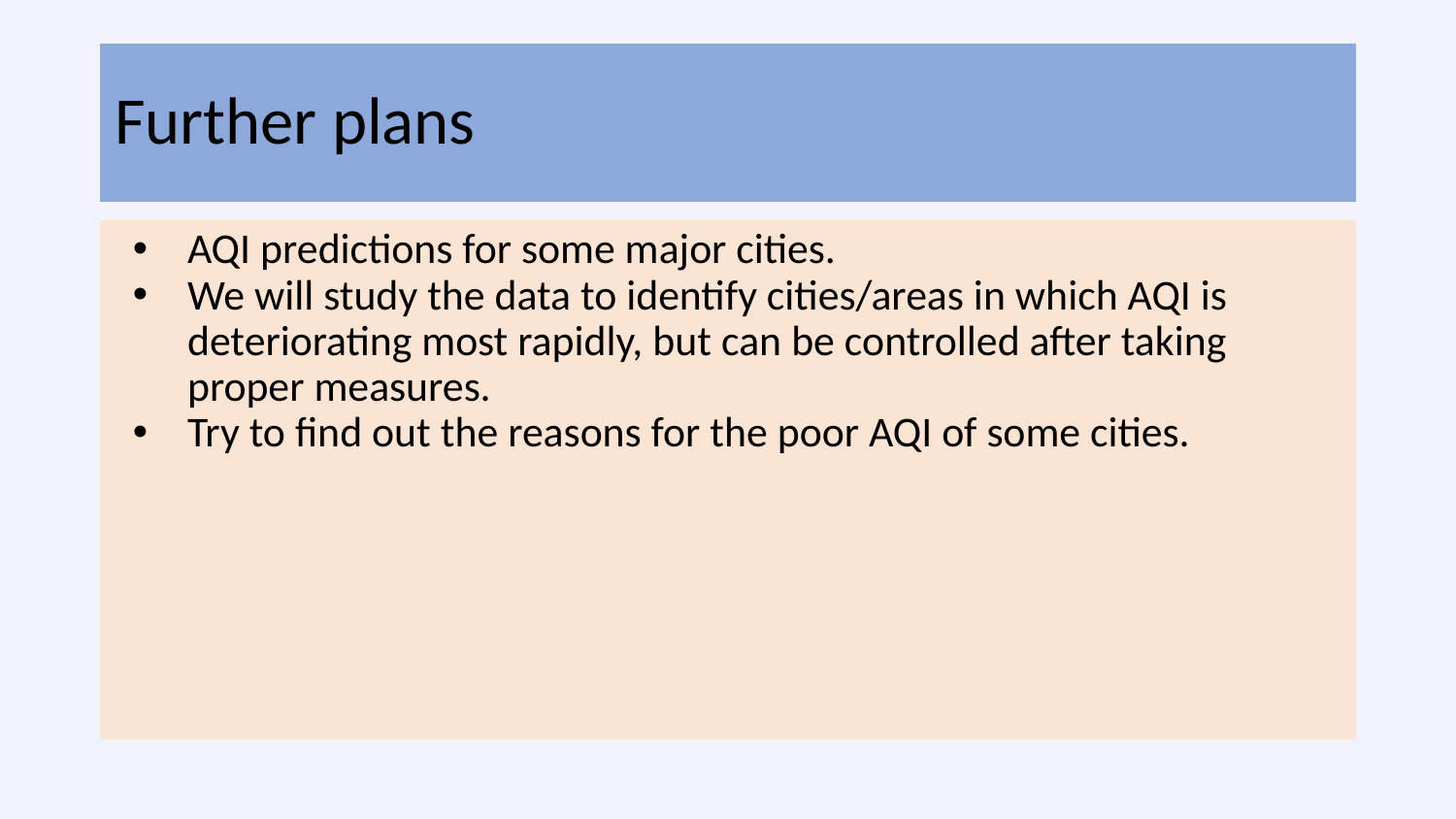

# Further plans
AQI predictions for some major cities.
We will study the data to identify cities/areas in which AQI is deteriorating most rapidly, but can be controlled after taking proper measures.
Try to find out the reasons for the poor AQI of some cities.